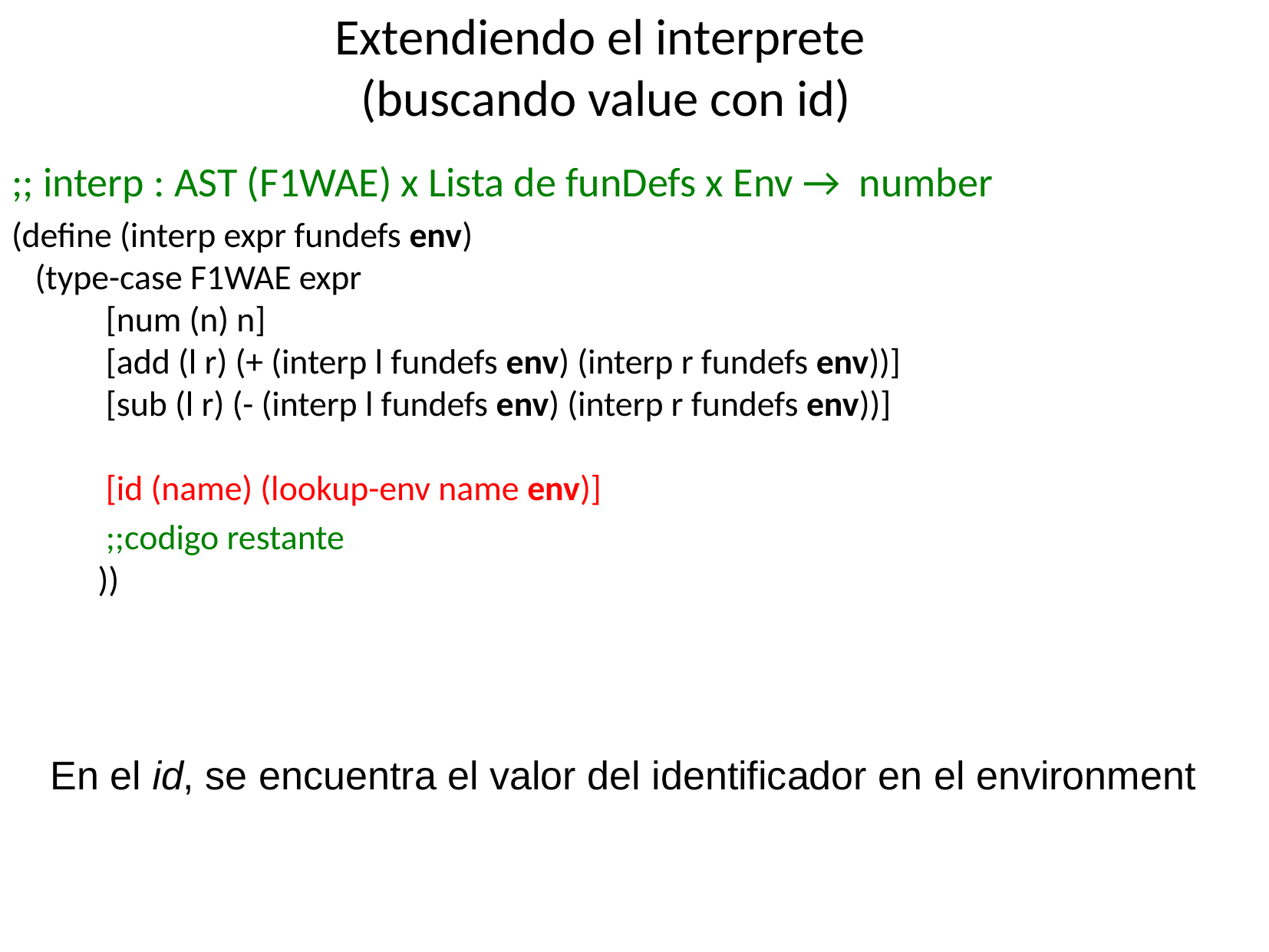

Extendiendo el interprete
(buscando value con id)
;; interp : AST (F1WAE) x Lista de funDefs x Env →  number
(define (interp expr fundefs env)
   (type-case F1WAE expr
            [num (n) n]
            [add (l r) (+ (interp l fundefs env) (interp r fundefs env))]
            [sub (l r) (- (interp l fundefs env) (interp r fundefs env))]
            [id (name) (lookup-env name env)]
            ;;codigo restante
           ))
En el id, se encuentra el valor del identificador en el environment